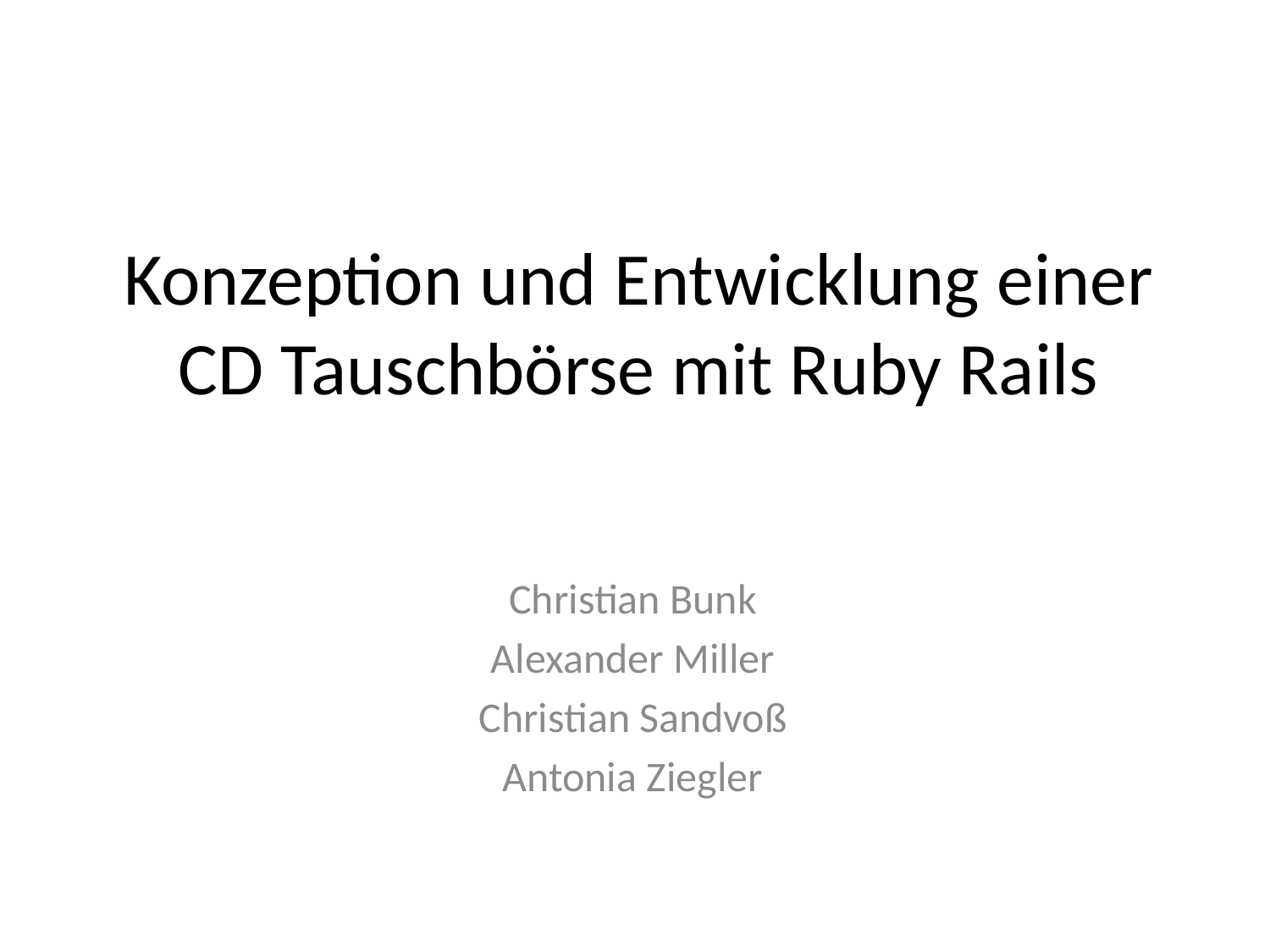

# Konzeption und Entwicklung einer CD Tauschbörse mit Ruby Rails
Christian Bunk
Alexander Miller
Christian Sandvoß
Antonia Ziegler